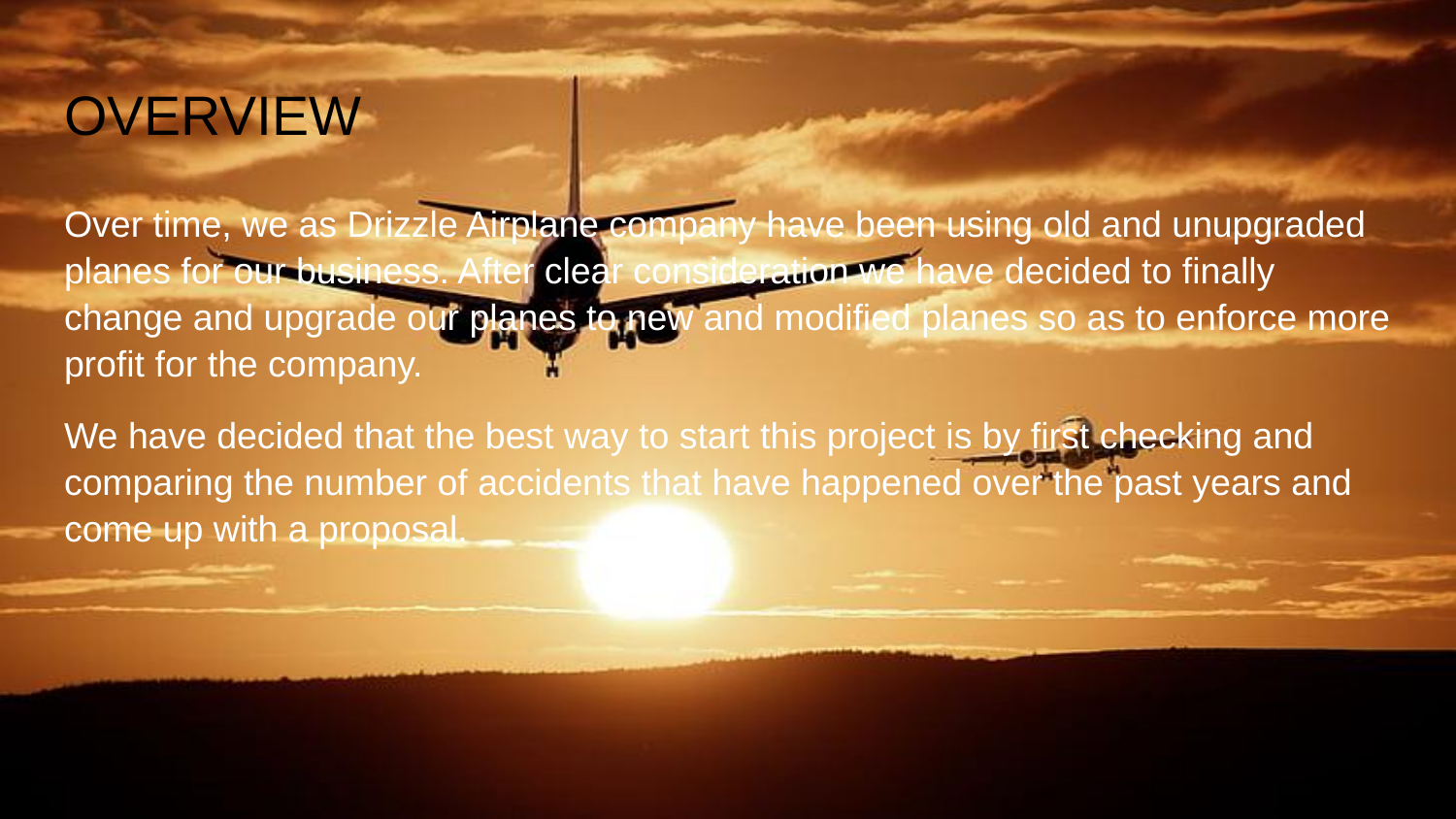

# OVERVIEW
Over time, we as Drizzle Airplane company have been using old and unupgraded planes for our business. After clear consideration we have decided to finally change and upgrade our planes to new and modified planes so as to enforce more profit for the company.
We have decided that the best way to start this project is by first checking and comparing the number of accidents that have happened over the past years and come up with a proposal.